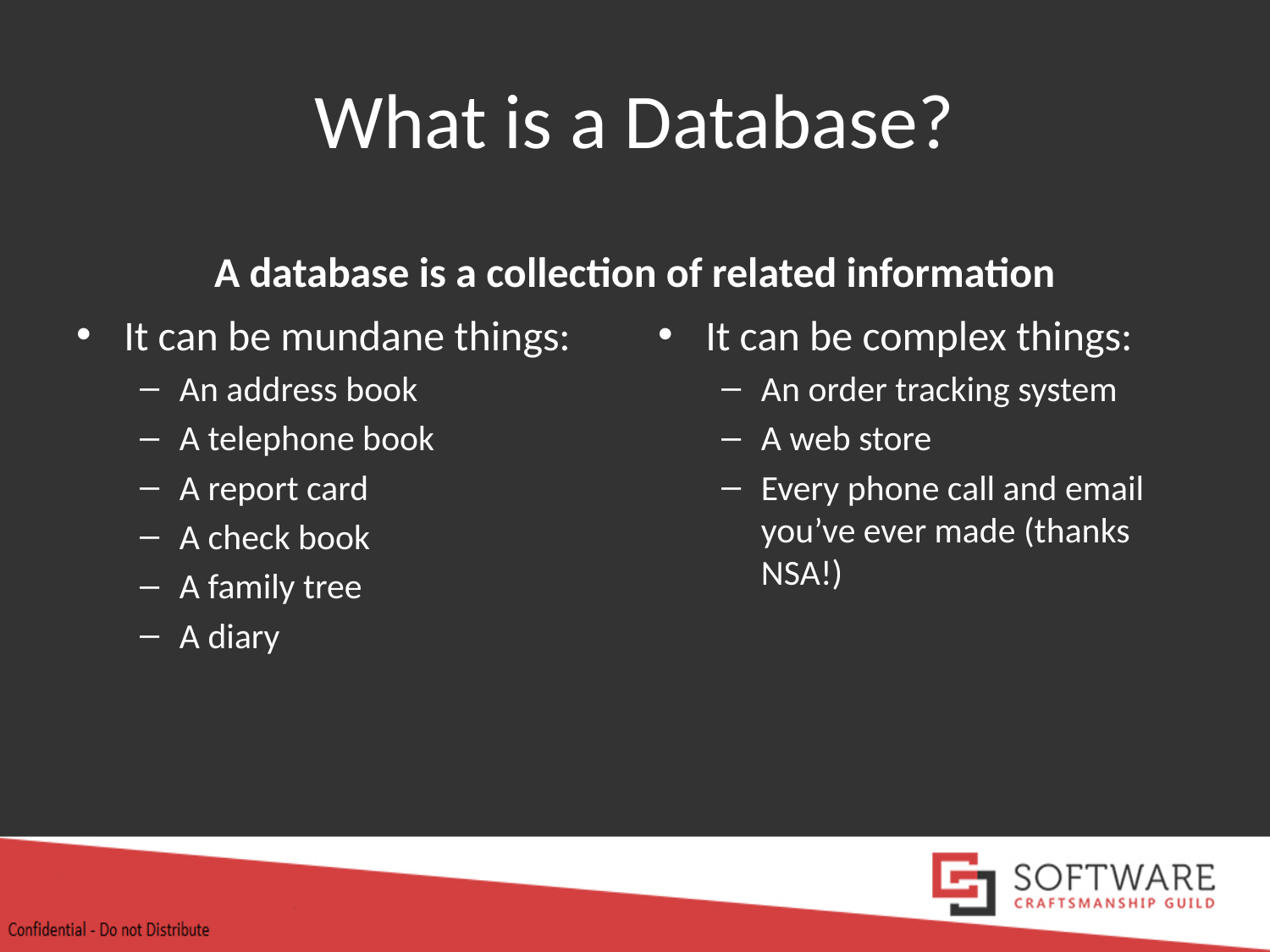

# What is a Database?
A database is a collection of related information
It can be mundane things:
An address book
A telephone book
A report card
A check book
A family tree
A diary
It can be complex things:
An order tracking system
A web store
Every phone call and email you’ve ever made (thanks NSA!)